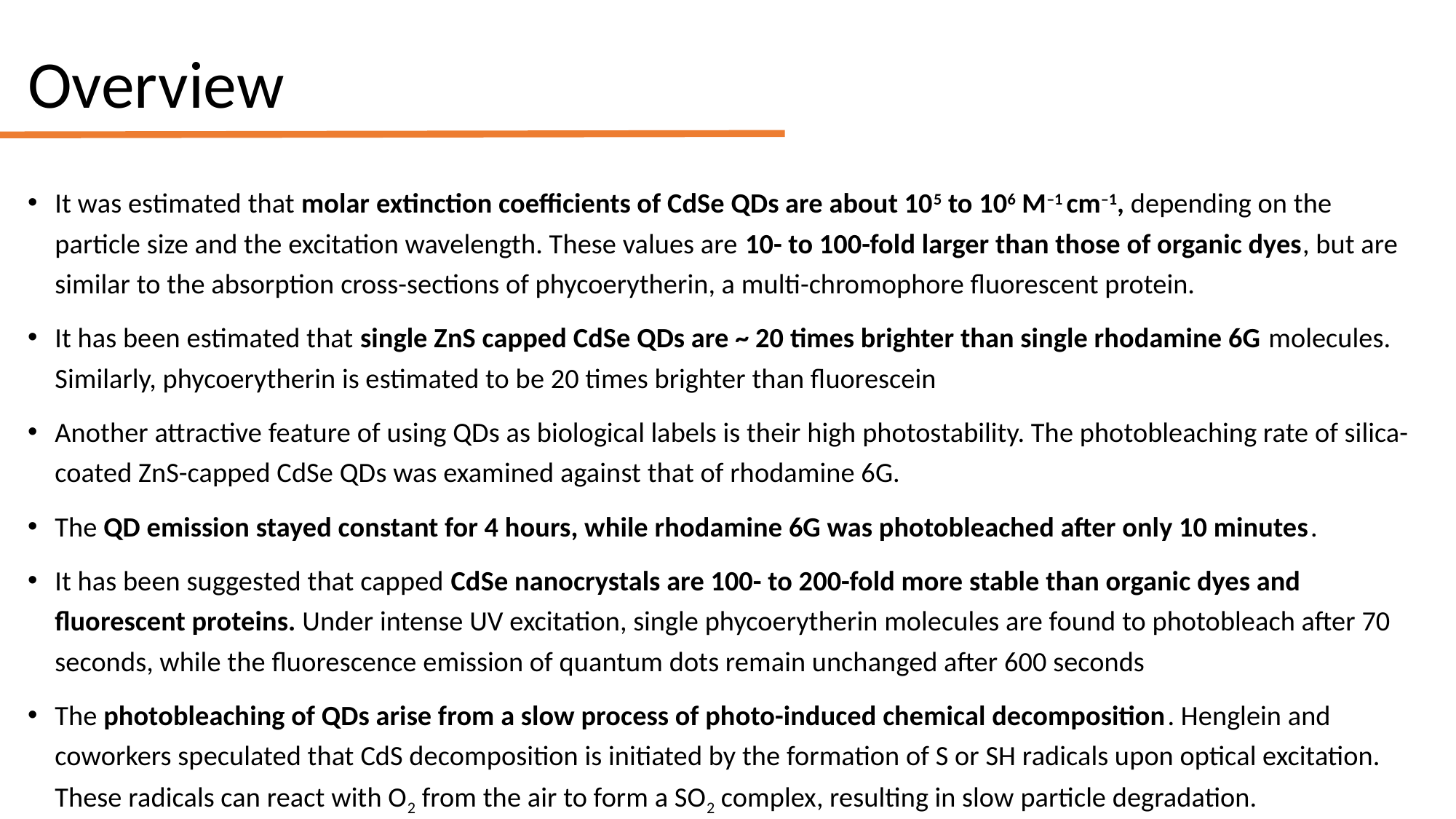

# Overview
It was estimated that molar extinction coefficients of CdSe QDs are about 105 to 106 M–1 cm–1, depending on the particle size and the excitation wavelength. These values are 10- to 100-fold larger than those of organic dyes, but are similar to the absorption cross-sections of phycoerytherin, a multi-chromophore fluorescent protein.
It has been estimated that single ZnS capped CdSe QDs are ~ 20 times brighter than single rhodamine 6G molecules. Similarly, phycoerytherin is estimated to be 20 times brighter than fluorescein
Another attractive feature of using QDs as biological labels is their high photostability. The photobleaching rate of silica-coated ZnS-capped CdSe QDs was examined against that of rhodamine 6G.
The QD emission stayed constant for 4 hours, while rhodamine 6G was photobleached after only 10 minutes.
It has been suggested that capped CdSe nanocrystals are 100- to 200-fold more stable than organic dyes and fluorescent proteins. Under intense UV excitation, single phycoerytherin molecules are found to photobleach after 70 seconds, while the fluorescence emission of quantum dots remain unchanged after 600 seconds
The photobleaching of QDs arise from a slow process of photo-induced chemical decomposition. Henglein and coworkers speculated that CdS decomposition is initiated by the formation of S or SH radicals upon optical excitation. These radicals can react with O2 from the air to form a SO2 complex, resulting in slow particle degradation.